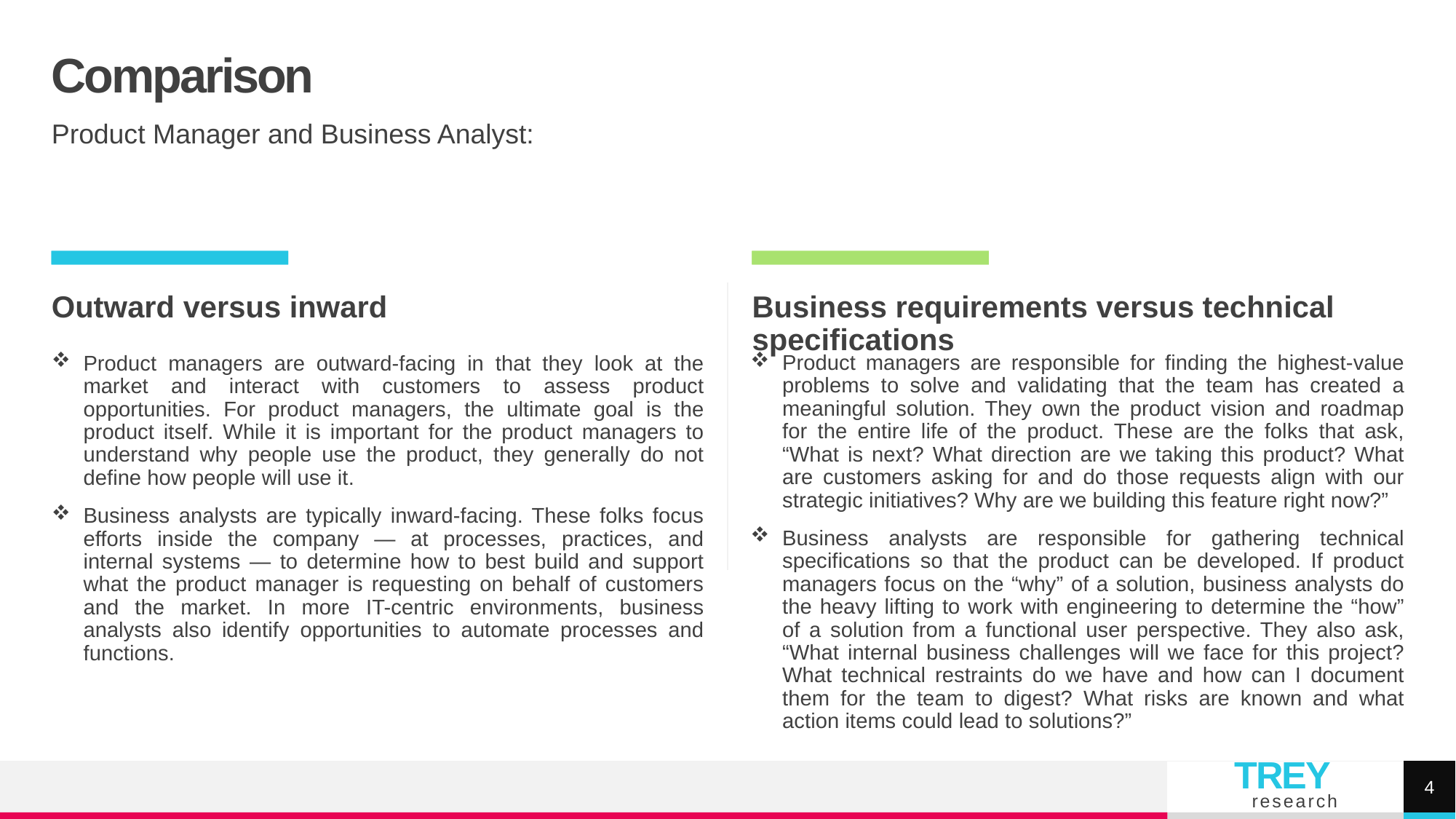

# Comparison
Product Manager and Business Analyst:

Outward versus inward
Business requirements versus technical specifications

Product managers are responsible for finding the highest-value problems to solve and validating that the team has created a meaningful solution. They own the product vision and roadmap for the entire life of the product. These are the folks that ask, “What is next? What direction are we taking this product? What are customers asking for and do those requests align with our strategic initiatives? Why are we building this feature right now?”
Business analysts are responsible for gathering technical specifications so that the product can be developed. If product managers focus on the “why” of a solution, business analysts do the heavy lifting to work with engineering to determine the “how” of a solution from a functional user perspective. They also ask, “What internal business challenges will we face for this project? What technical restraints do we have and how can I document them for the team to digest? What risks are known and what action items could lead to solutions?”
Product managers are outward-facing in that they look at the market and interact with customers to assess product opportunities. For product managers, the ultimate goal is the product itself. While it is important for the product managers to understand why people use the product, they generally do not define how people will use it.
Business analysts are typically inward-facing. These folks focus efforts inside the company — at processes, practices, and internal systems — to determine how to best build and support what the product manager is requesting on behalf of customers and the market. In more IT-centric environments, business analysts also identify opportunities to automate processes and functions.
4